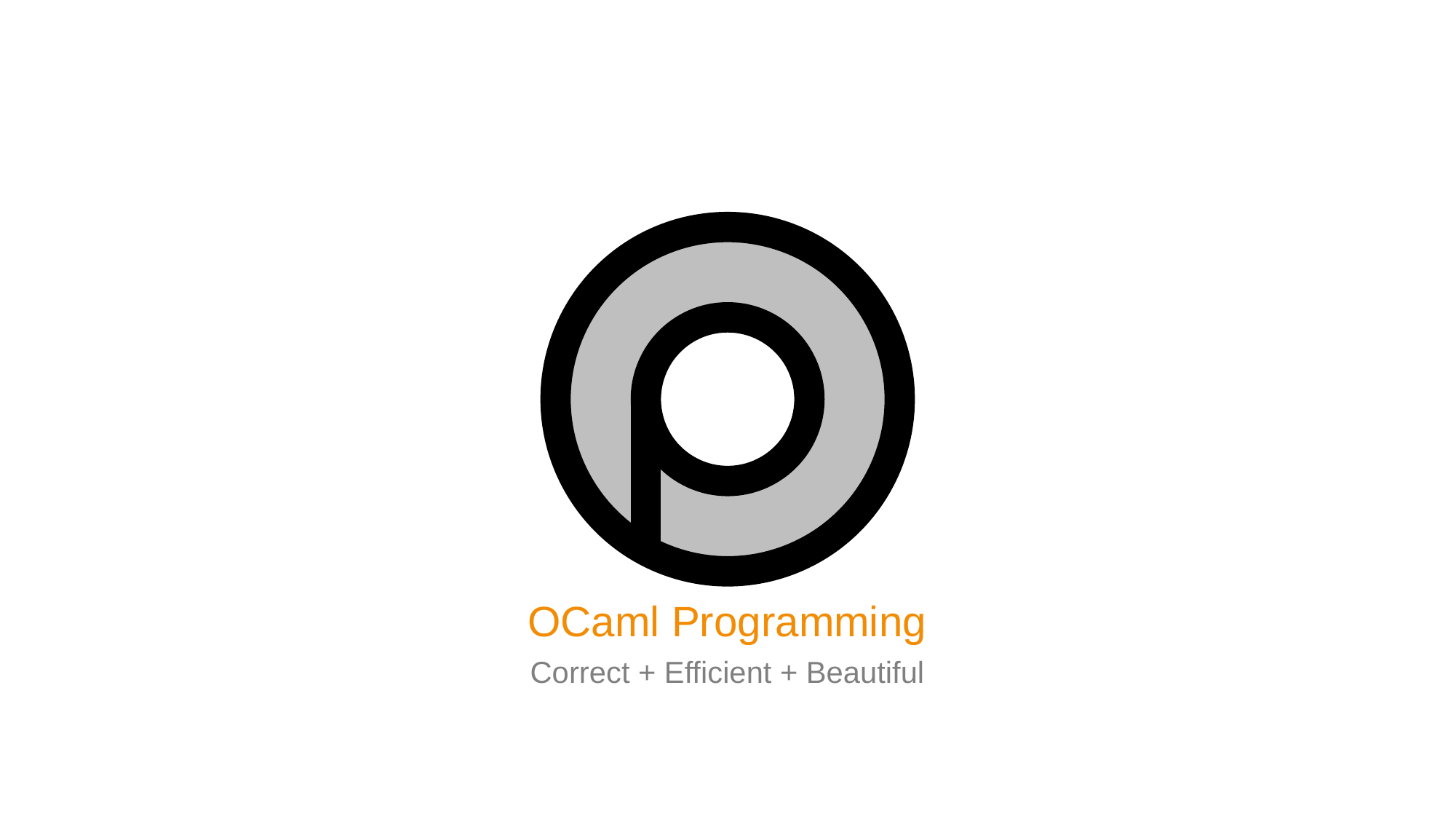

OCaml Programming
Correct + Efficient + Beautiful